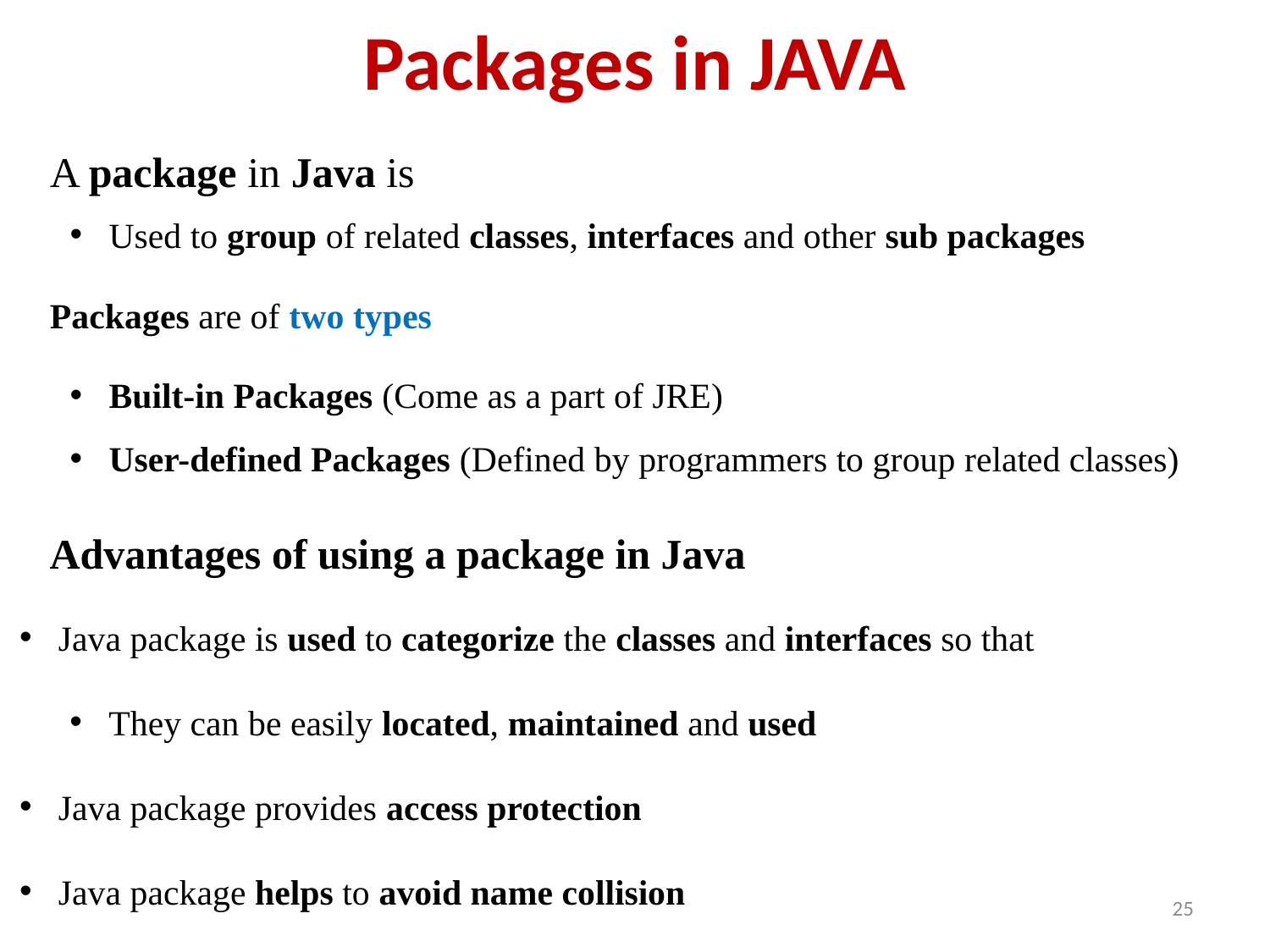

# Packages in JAVA
A package in Java is

 Used to group of related classes, interfaces and other sub packages

Packages are of two types

 Built-in Packages (Come as a part of JRE)
 User-defined Packages (Defined by programmers to group related classes)

Advantages of using a package in Java

 Java package is used to categorize the classes and interfaces so that

 They can be easily located, maintained and used

 Java package provides access protection

 Java package helps to avoid name collision

25